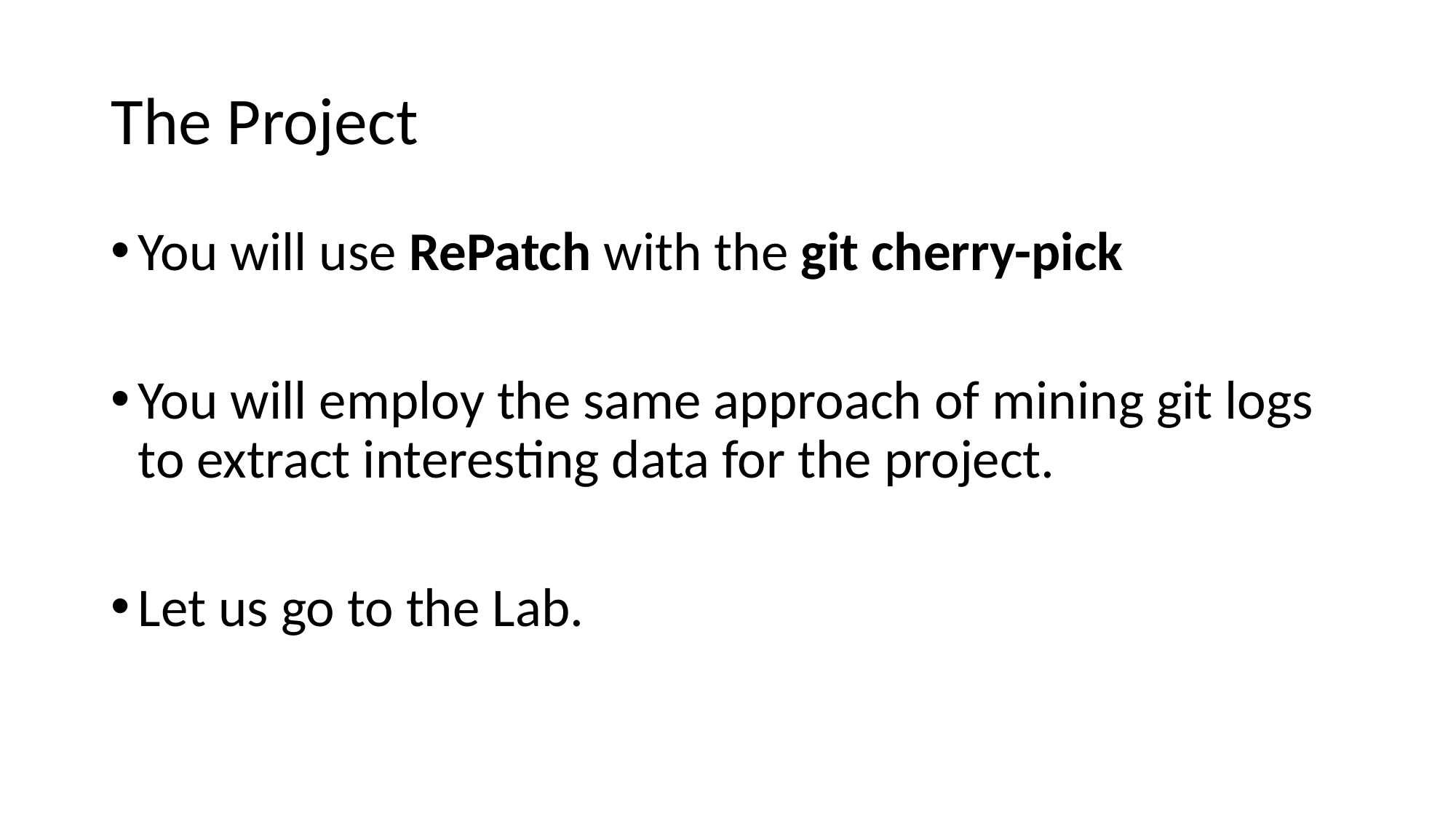

# The Project
You will use RePatch with the git cherry-pick

You will employ the same approach of mining git logs to extract interesting data for the project.

Let us go to the Lab.